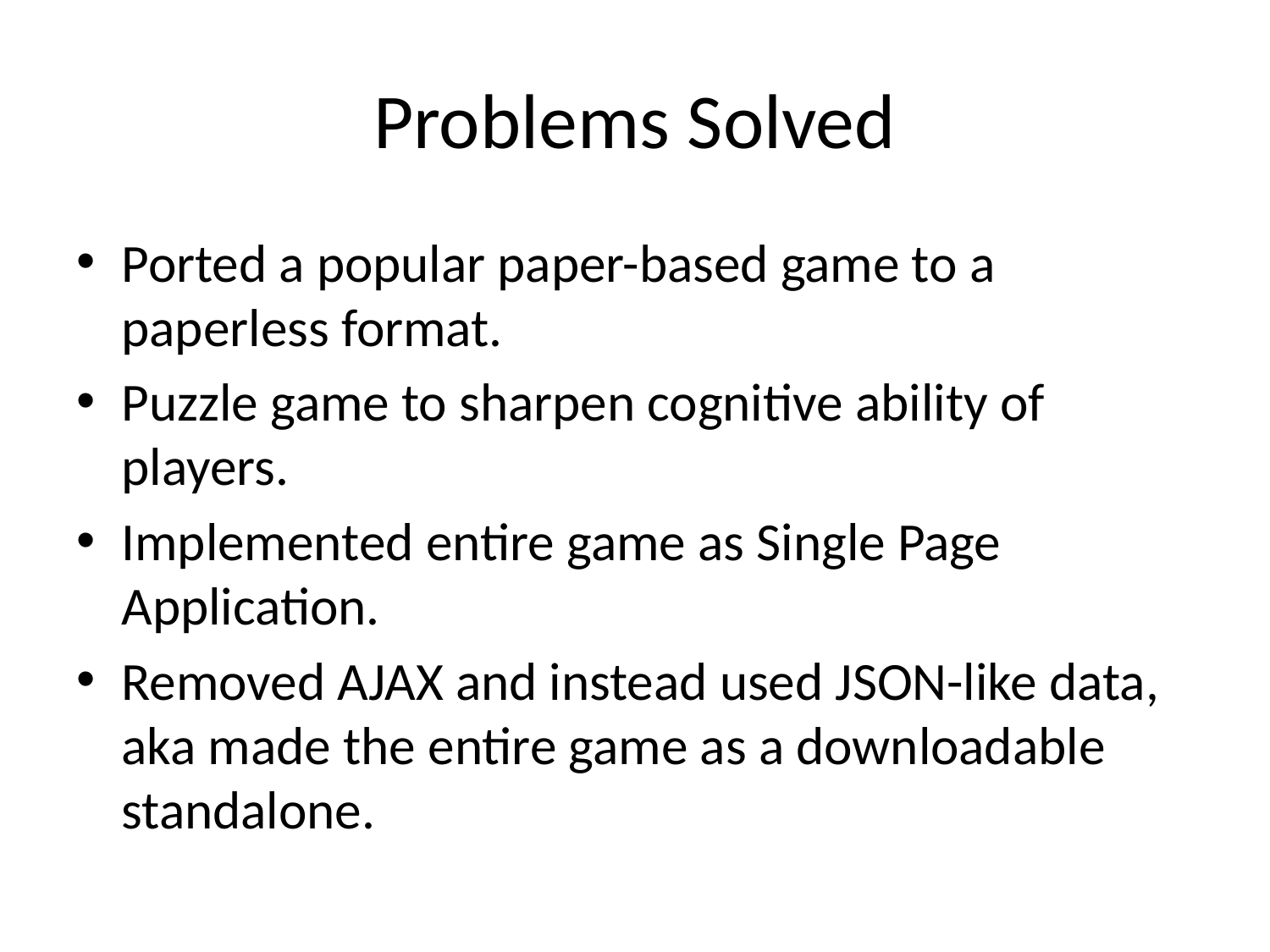

# Problems Solved
Ported a popular paper-based game to a paperless format.
Puzzle game to sharpen cognitive ability of players.
Implemented entire game as Single Page Application.
Removed AJAX and instead used JSON-like data, aka made the entire game as a downloadable standalone.